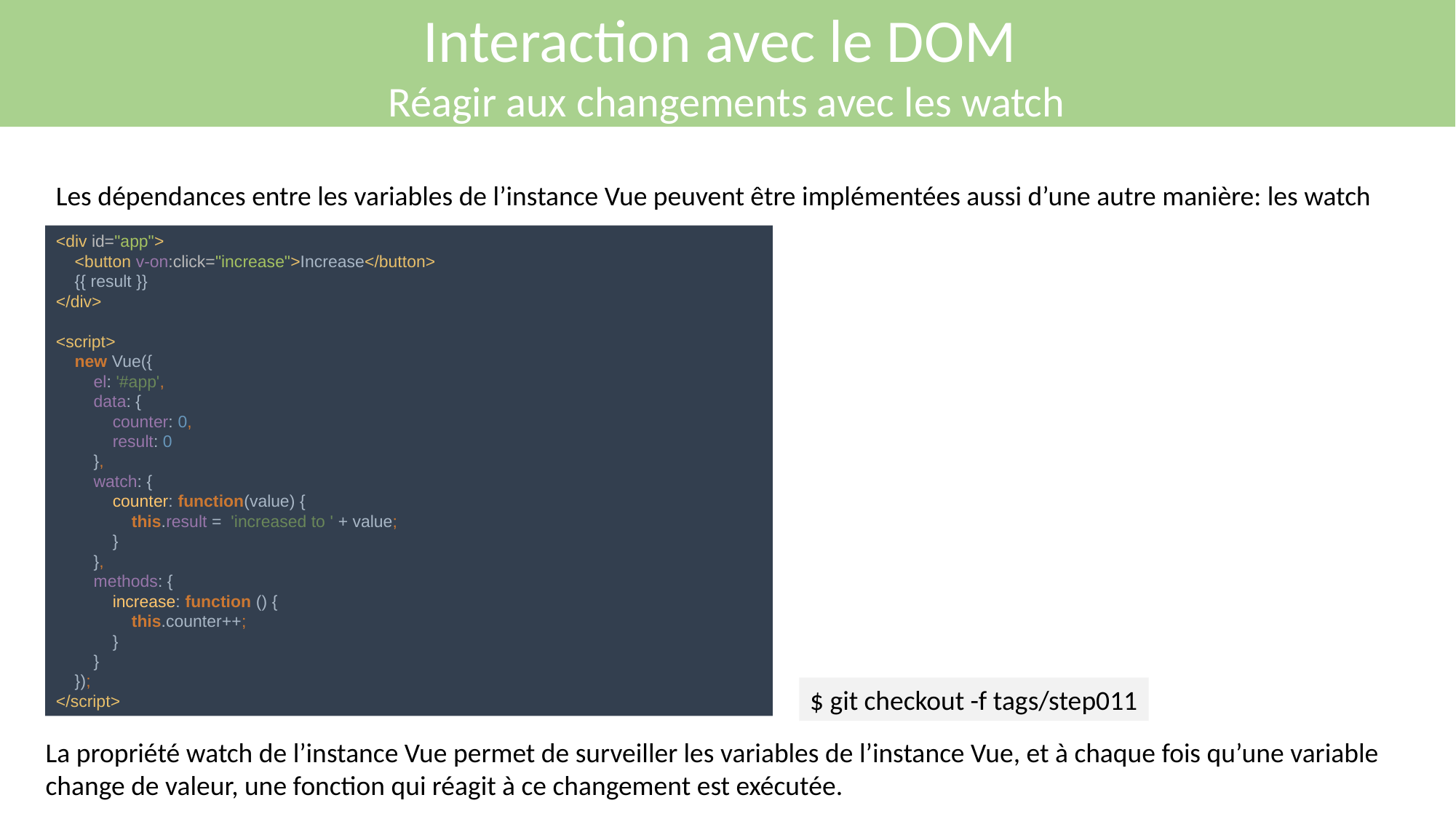

Interaction avec le DOM
Réagir aux changements avec les watch
Les dépendances entre les variables de l’instance Vue peuvent être implémentées aussi d’une autre manière: les watch
<div id="app">
    <button v-on:click="increase">Increase</button>
    {{ result }}
</div>
<script>
    new Vue({
        el: '#app',
        data: {
            counter: 0,
            result: 0
        },
        watch: {
            counter: function(value) {
                this.result =  'increased to ' + value;
            }
        },
        methods: {
            increase: function () {
                this.counter++;
            }
        }
    });
</script>
$ git checkout -f tags/step011
La propriété watch de l’instance Vue permet de surveiller les variables de l’instance Vue, et à chaque fois qu’une variable change de valeur, une fonction qui réagit à ce changement est exécutée.